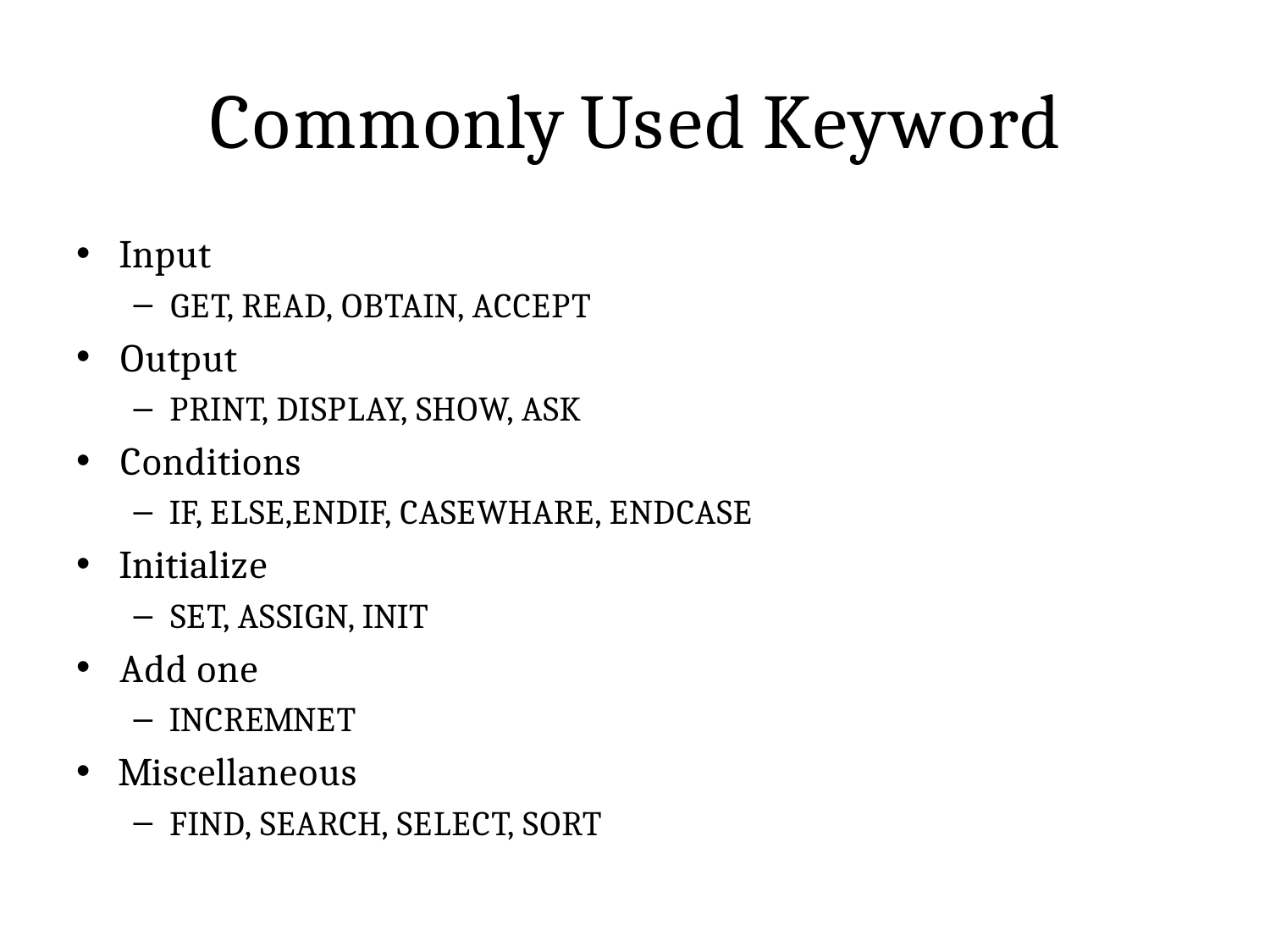

# Commonly Used Keyword
Input
GET, READ, OBTAIN, ACCEPT
Output
PRINT, DISPLAY, SHOW, ASK
Conditions
IF, ELSE,ENDIF, CASEWHARE, ENDCASE
Initialize
SET, ASSIGN, INIT
Add one
INCREMNET
Miscellaneous
FIND, SEARCH, SELECT, SORT